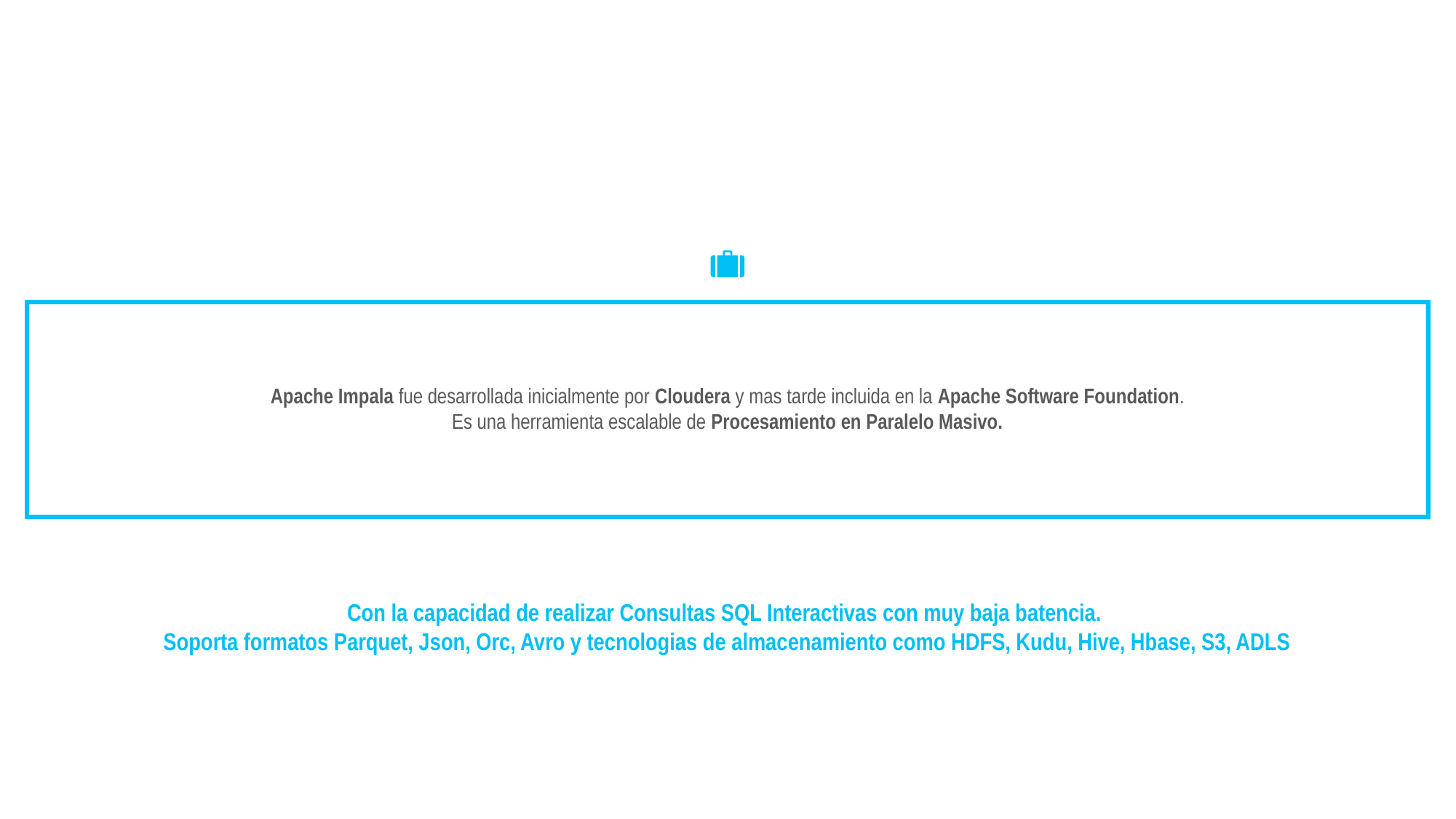

Apache Impala fue desarrollada inicialmente por Cloudera y mas tarde incluida en la Apache Software Foundation.
Es una herramienta escalable de Procesamiento en Paralelo Masivo.

Con la capacidad de realizar Consultas SQL Interactivas con muy baja batencia.
Soporta formatos Parquet, Json, Orc, Avro y tecnologias de almacenamiento como HDFS, Kudu, Hive, Hbase, S3, ADLS